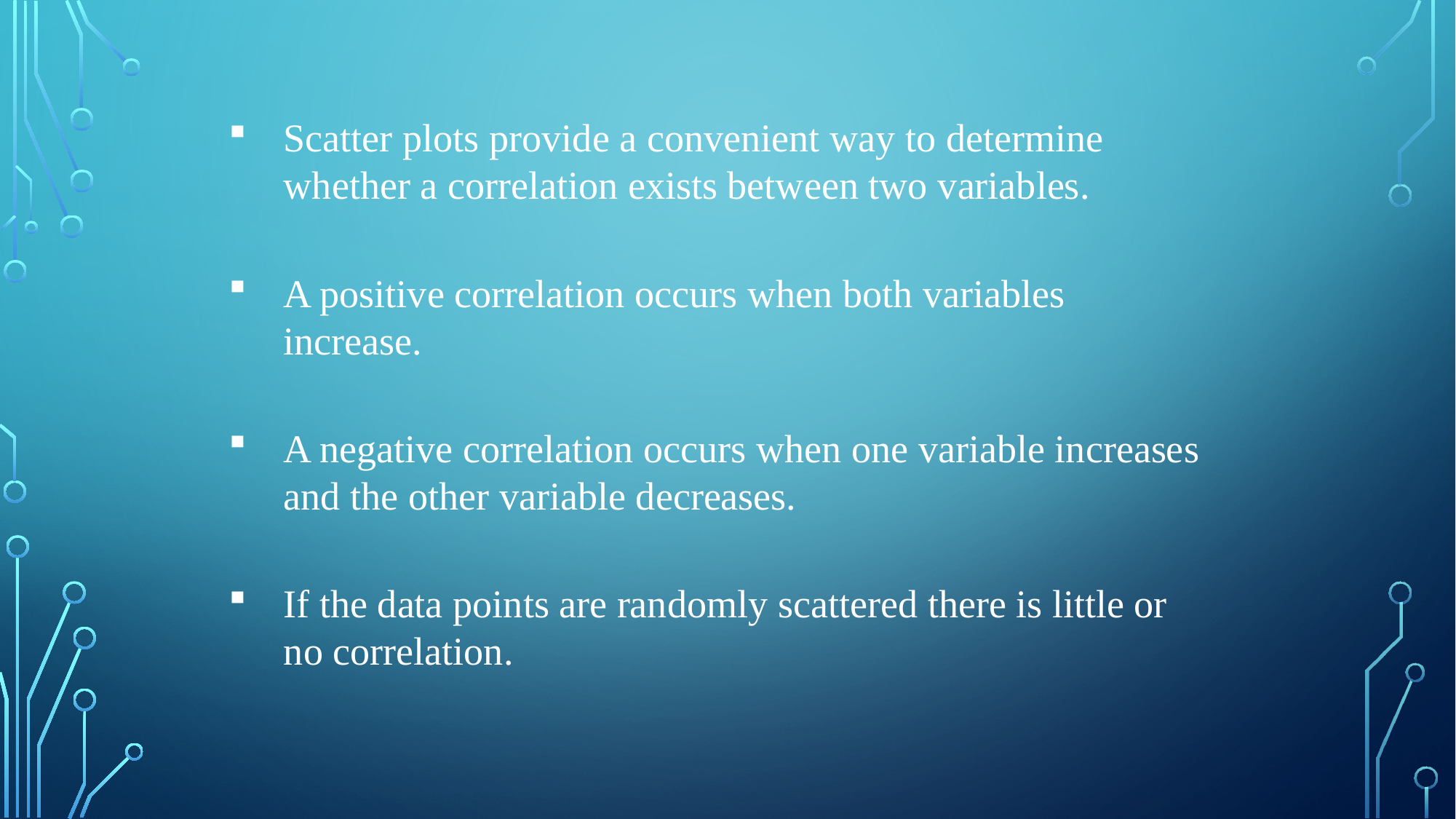

Scatter plots provide a convenient way to determine whether a correlation exists between two variables.
A positive correlation occurs when both variables increase.
A negative correlation occurs when one variable increases and the other variable decreases.
If the data points are randomly scattered there is little or no correlation.